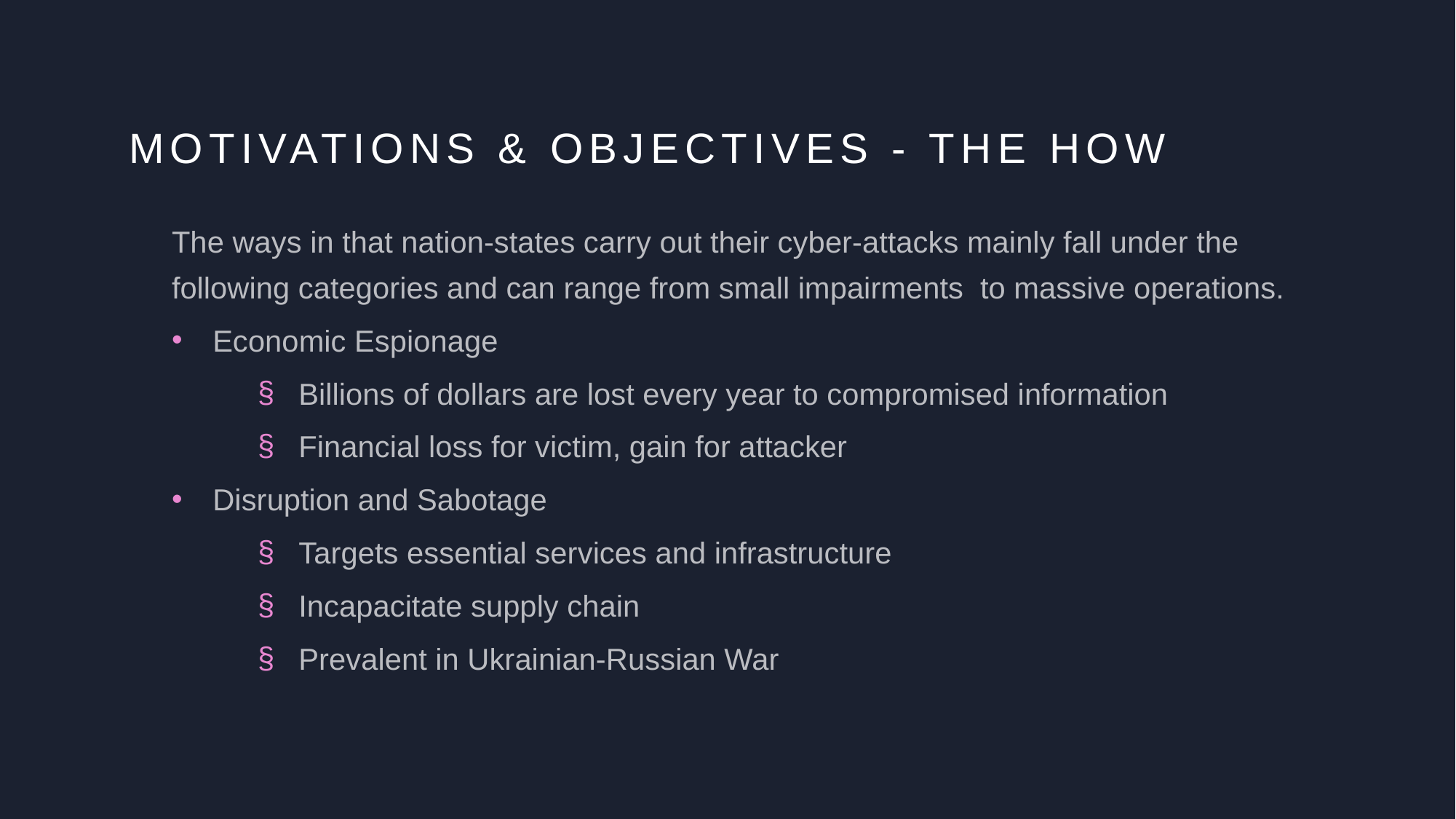

# Motivations & objectives - the how
The ways in that nation-states carry out their cyber-attacks mainly fall under the following categories and can range from small impairments  to massive operations.
Economic Espionage
Billions of dollars are lost every year to compromised information
Financial loss for victim, gain for attacker
Disruption and Sabotage
Targets essential services and infrastructure
Incapacitate supply chain
Prevalent in Ukrainian-Russian War